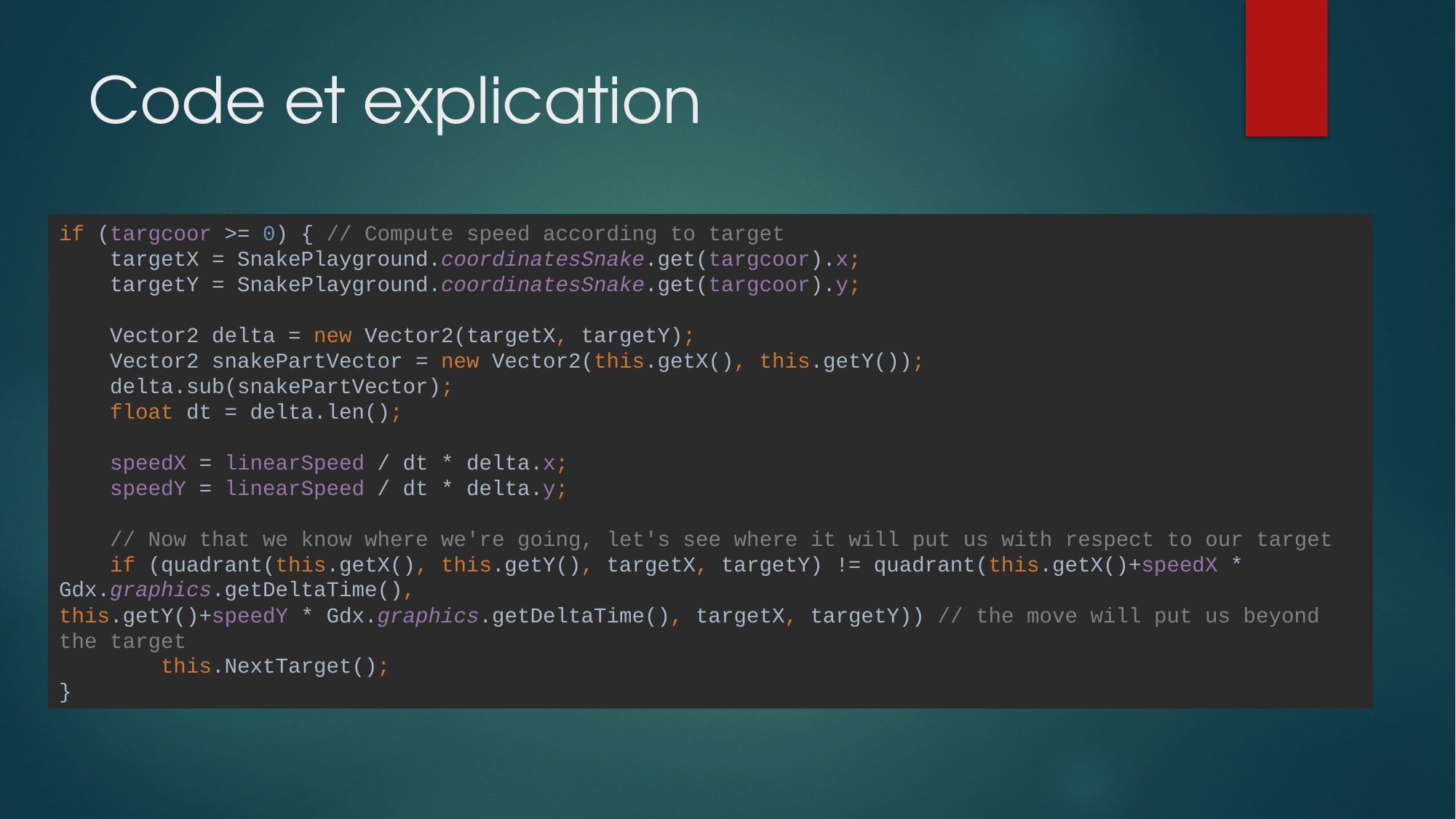

# Code et explication
if (targcoor >= 0) { // Compute speed according to target
    targetX = SnakePlayground.coordinatesSnake.get(targcoor).x;
    targetY = SnakePlayground.coordinatesSnake.get(targcoor).y;
    Vector2 delta = new Vector2(targetX, targetY);
    Vector2 snakePartVector = new Vector2(this.getX(), this.getY());
    delta.sub(snakePartVector);
    float dt = delta.len();
    speedX = linearSpeed / dt * delta.x;
    speedY = linearSpeed / dt * delta.y;
    // Now that we know where we're going, let's see where it will put us with respect to our target
    if (quadrant(this.getX(), this.getY(), targetX, targetY) != quadrant(this.getX()+speedX * Gdx.graphics.getDeltaTime(),
this.getY()+speedY * Gdx.graphics.getDeltaTime(), targetX, targetY)) // the move will put us beyond the target
        this.NextTarget();
}